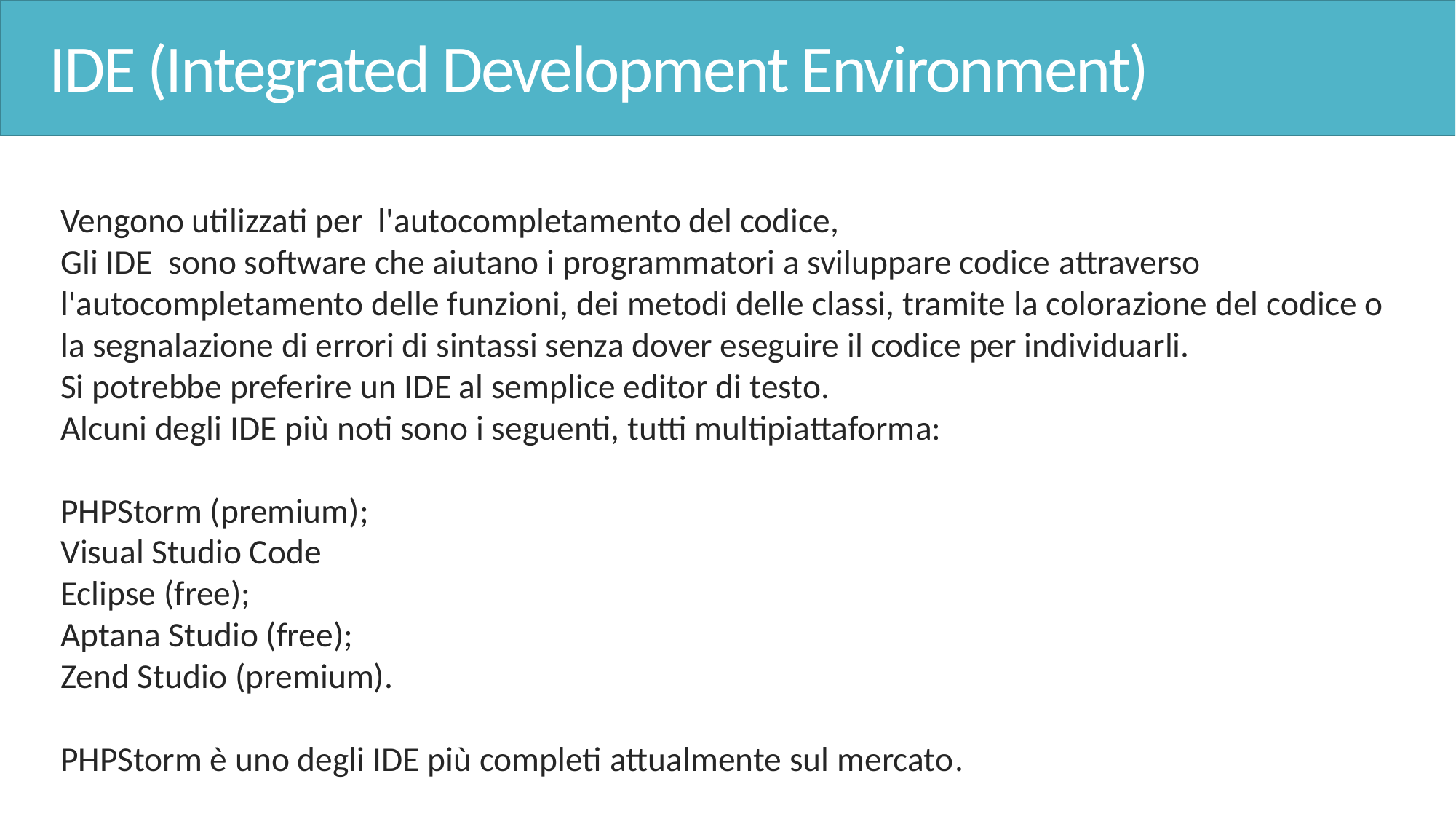

# IDE (Integrated Development Environment)

Vengono utilizzati per  l'autocompletamento del codice,
Gli IDE  sono software che aiutano i programmatori a sviluppare codice attraverso l'autocompletamento delle funzioni, dei metodi delle classi, tramite la colorazione del codice o la segnalazione di errori di sintassi senza dover eseguire il codice per individuarli.
Si potrebbe preferire un IDE al semplice editor di testo.
Alcuni degli IDE più noti sono i seguenti, tutti multipiattaforma:
PHPStorm (premium);
Visual Studio Code
Eclipse (free);
Aptana Studio (free);
Zend Studio (premium).
PHPStorm è uno degli IDE più completi attualmente sul mercato.